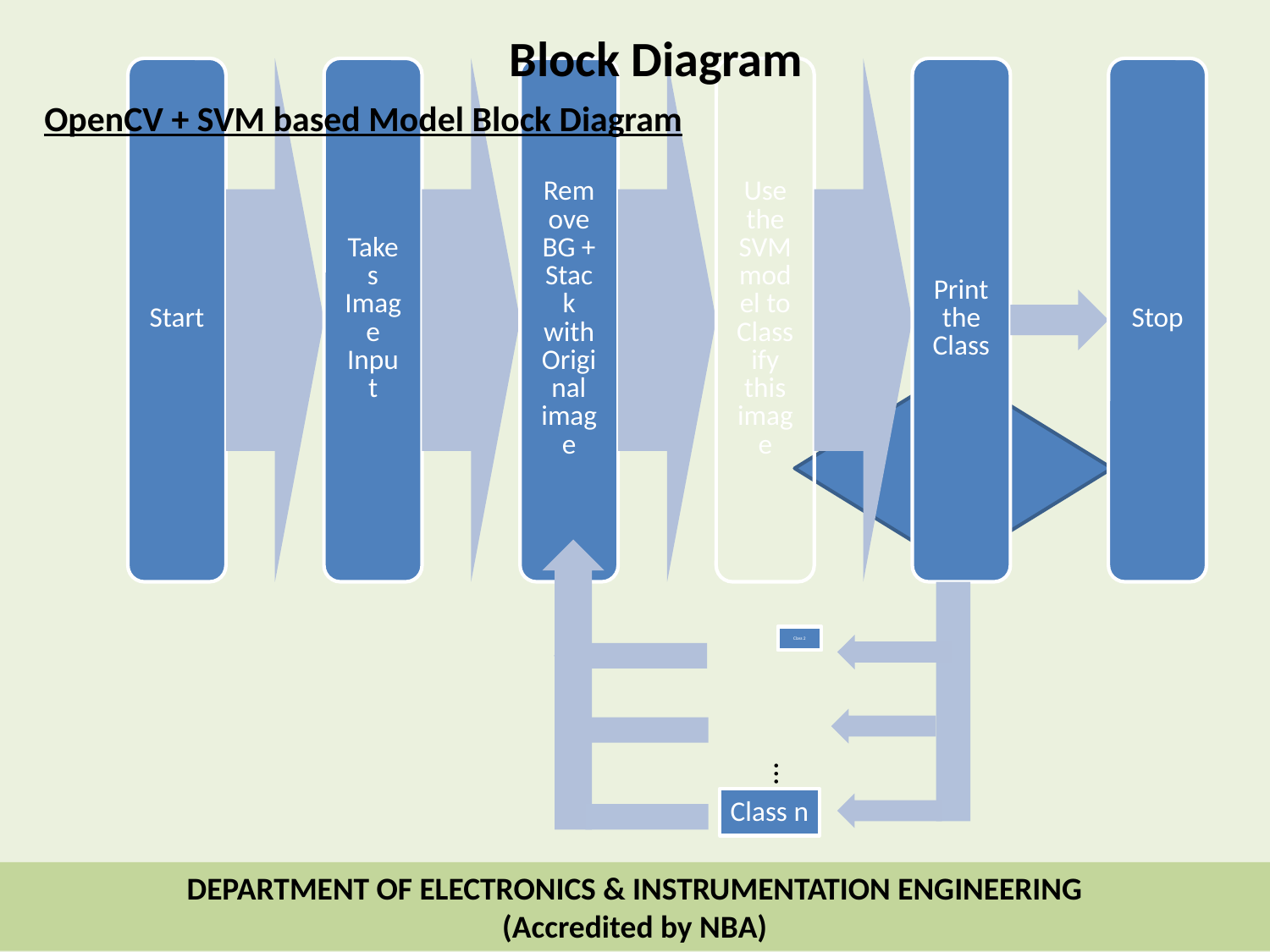

Block Diagram
Takes Image Input
Remove BG + Stack with Original image
Use the SVM model to Classify this image
Print the Class
Start
Stop

OpenCV + SVM based Model Block Diagram

Class 2

…

Class n

DEPARTMENT OF ELECTRONICS & INSTRUMENTATION ENGINEERING
(Accredited by NBA)